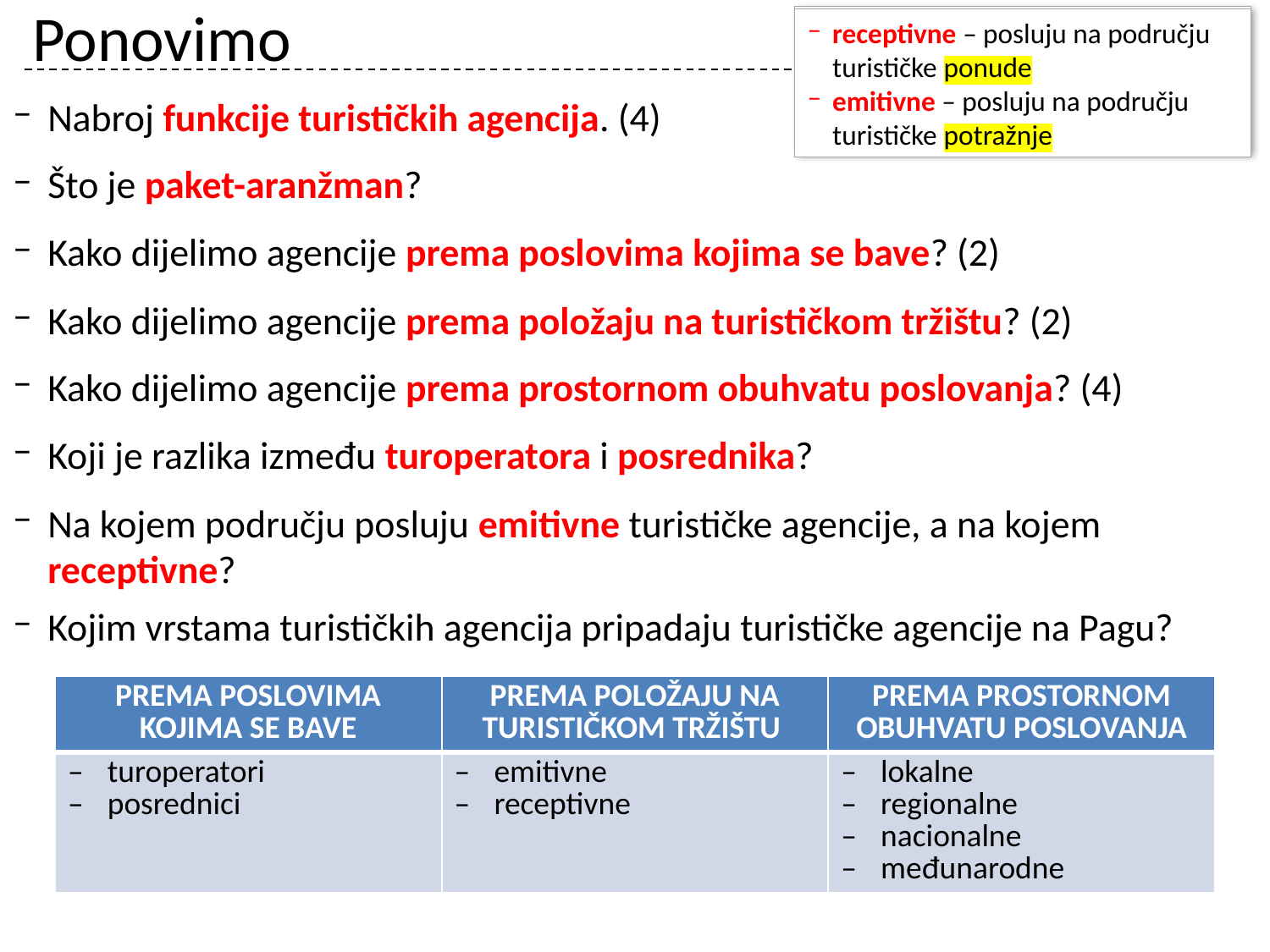

# Ponovimo				  (posrednički činitelji)
informacijsko-savjetodavna
propagandna
posrednička
organizacijska
turistička agencija organizira putovanje, preuzima rizik i snosi odgovornost za pružanje ugovorenih usluga

turoperatori
posrednici

turoperator – organizira putovanje (sastavlja paket-aranžman)
posrednik - bave se posredničkim ili ostalim poslovima

emitivne
receptivne

lokalne
regionalne
nacionalne
međunarodne
receptivne – posluju na području turističke ponude
emitivne – posluju na području turističke potražnje
Nabroj funkcije turističkih agencija. (4)
Što je paket-aranžman?
Kako dijelimo agencije prema poslovima kojima se bave? (2)
Kako dijelimo agencije prema položaju na turističkom tržištu? (2)
Kako dijelimo agencije prema prostornom obuhvatu poslovanja? (4)
Koji je razlika između turoperatora i posrednika?
Na kojem području posluju emitivne turističke agencije, a na kojem receptivne?
Kojim vrstama turističkih agencija pripadaju turističke agencije na Pagu?
| PREMA POSLOVIMA KOJIMA SE BAVE | PREMA POLOŽAJU NA TURISTIČKOM TRŽIŠTU | PREMA PROSTORNOM OBUHVATU POSLOVANJA |
| --- | --- | --- |
| turoperatori posrednici | emitivne receptivne | lokalne regionalne nacionalne međunarodne |